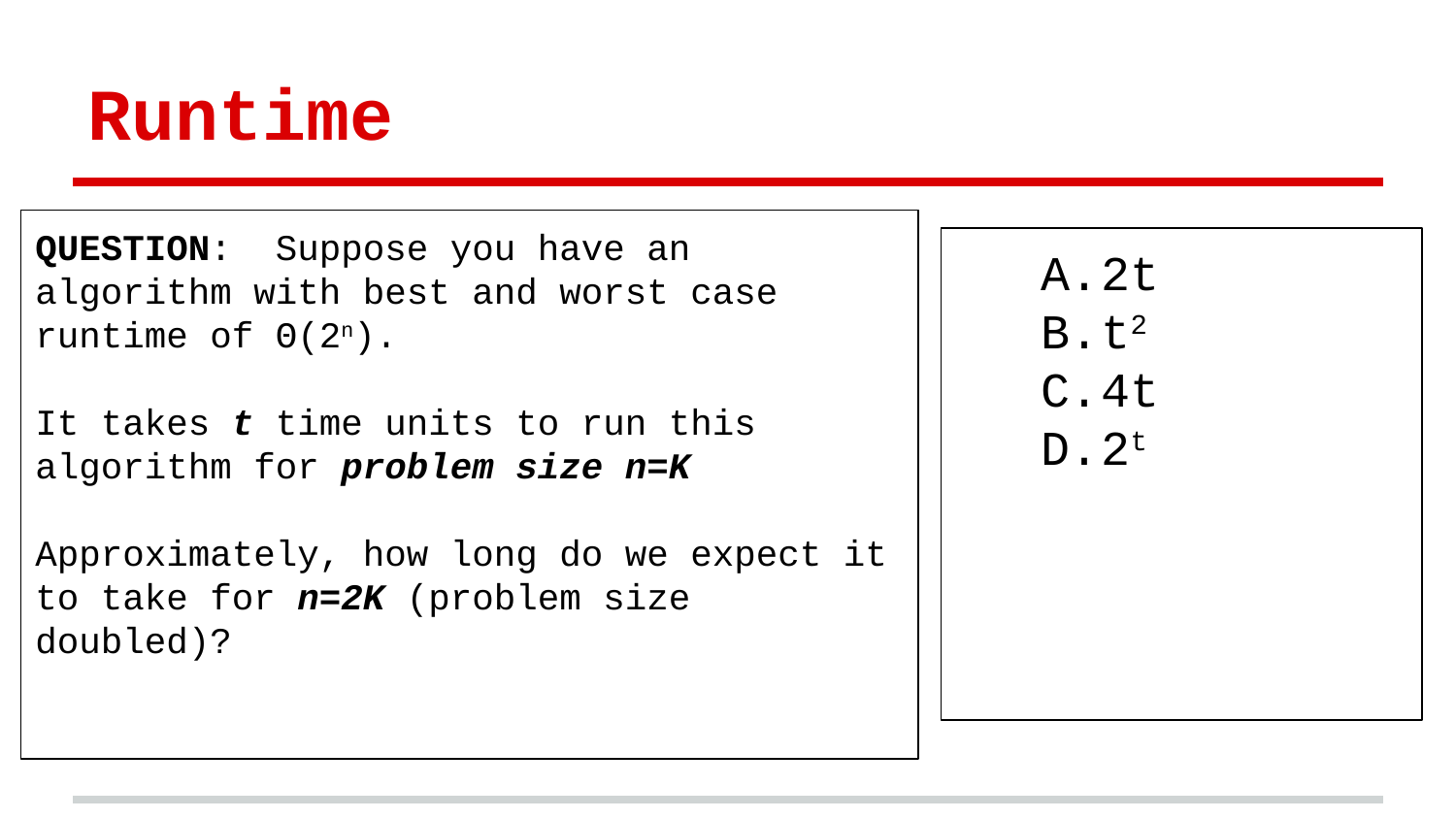

# Runtime
QUESTION:  Suppose you have an algorithm with best and worst case runtime of Θ(2n).

It takes t time units to run this algorithm for problem size n=K

Approximately, how long do we expect it to take for n=2K (problem size doubled)?

2t
t2
4t
2t